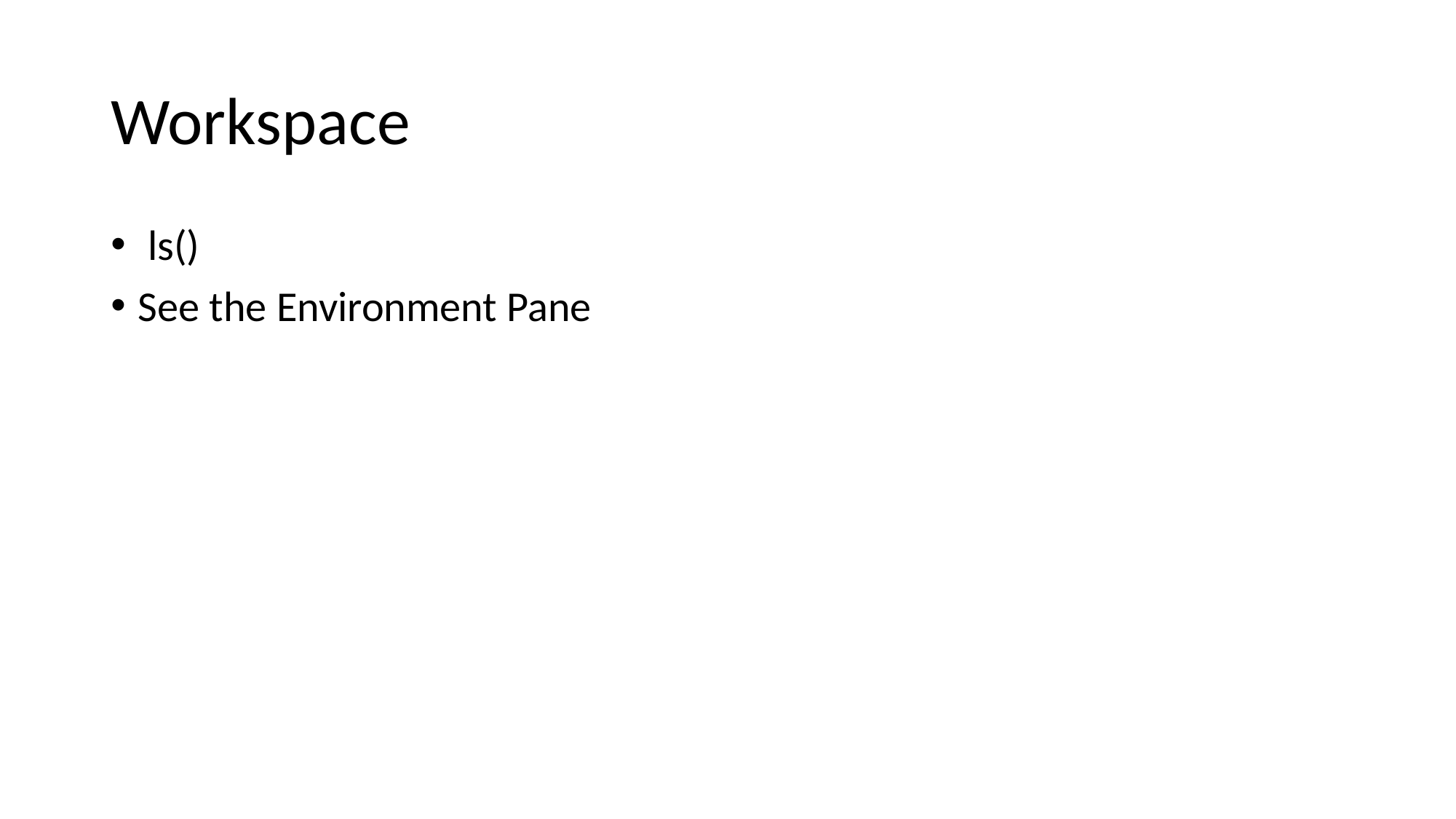

# Workspace
 ls()
See the Environment Pane